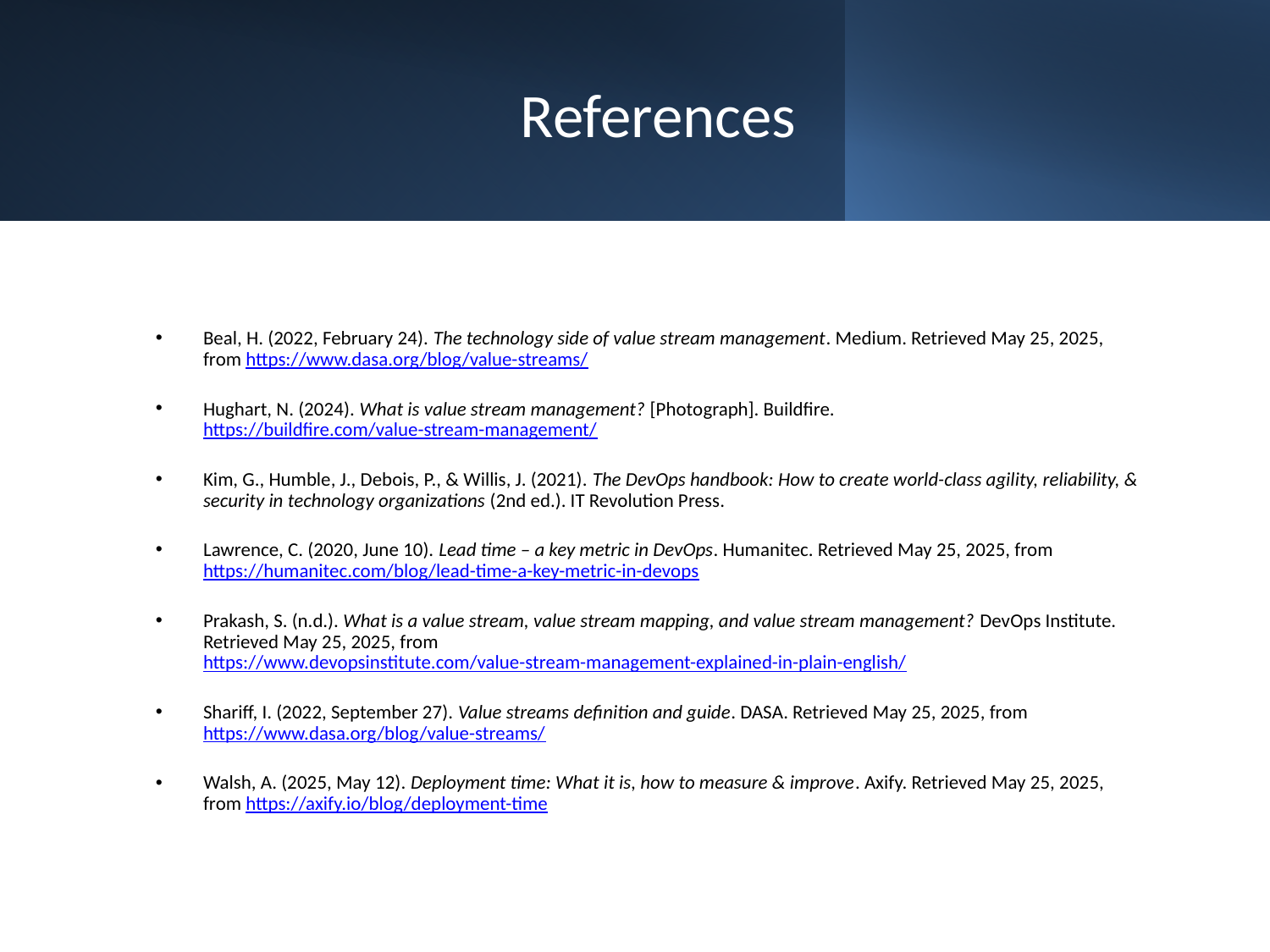

# References
Beal, H. (2022, February 24). The technology side of value stream management. Medium. Retrieved May 25, 2025, from https://www.dasa.org/blog/value-streams/

Hughart, N. (2024). What is value stream management? [Photograph]. Buildfire. https://buildfire.com/value-stream-management/

Kim, G., Humble, J., Debois, P., & Willis, J. (2021). The DevOps handbook: How to create world-class agility, reliability, & security in technology organizations (2nd ed.). IT Revolution Press.

Lawrence, C. (2020, June 10). Lead time – a key metric in DevOps. Humanitec. Retrieved May 25, 2025, from https://humanitec.com/blog/lead-time-a-key-metric-in-devops

Prakash, S. (n.d.). What is a value stream, value stream mapping, and value stream management? DevOps Institute. Retrieved May 25, 2025, from https://www.devopsinstitute.com/value-stream-management-explained-in-plain-english/

Shariff, I. (2022, September 27). Value streams definition and guide. DASA. Retrieved May 25, 2025, from https://www.dasa.org/blog/value-streams/

Walsh, A. (2025, May 12). Deployment time: What it is, how to measure & improve. Axify. Retrieved May 25, 2025, from https://axify.io/blog/deployment-time